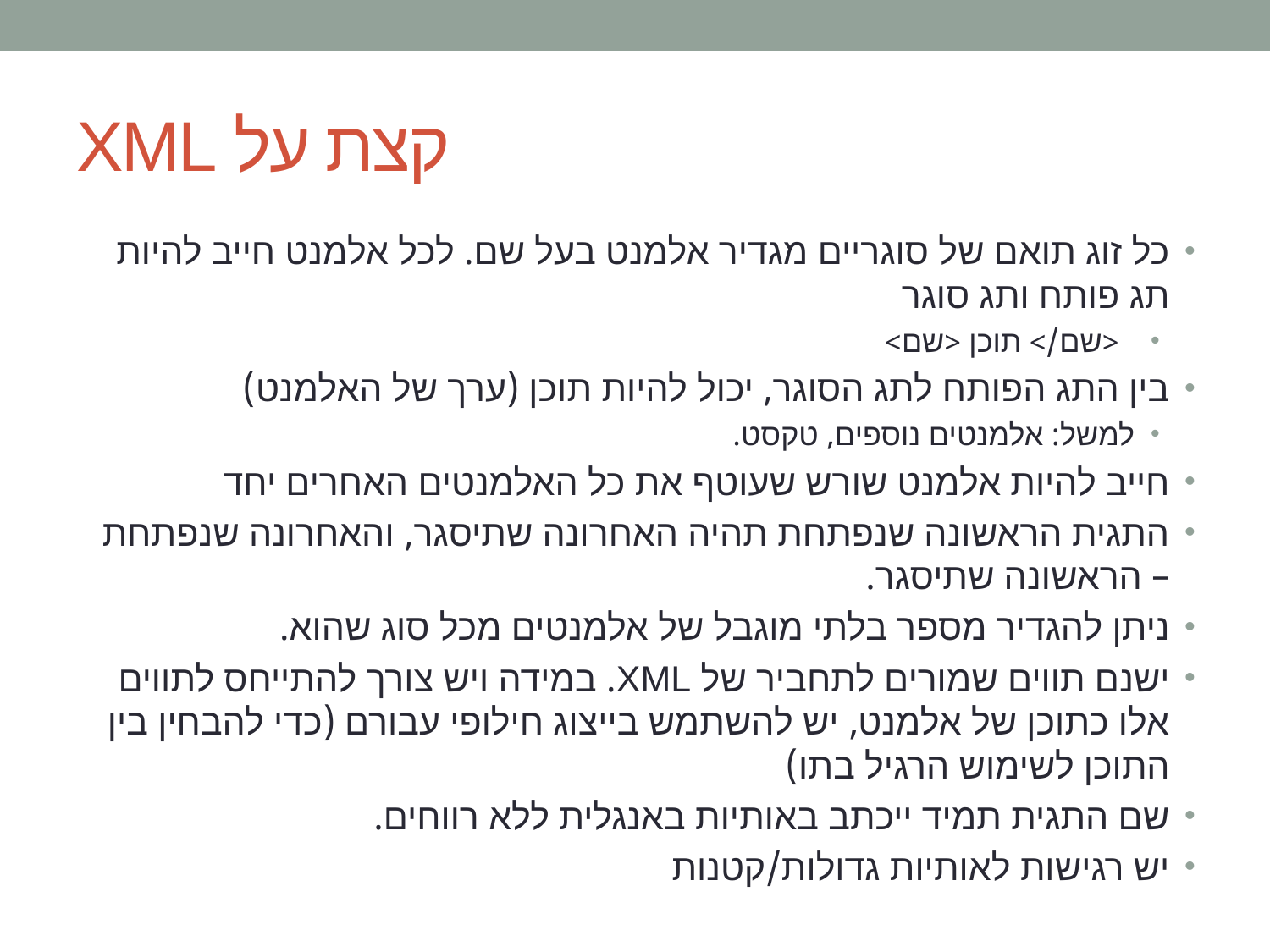

# קצת על XML
כל זוג תואם של סוגריים מגדיר אלמנט בעל שם. לכל אלמנט חייב להיות תג פותח ותג סוגר
  <שם/> תוכן <שם>
בין התג הפותח לתג הסוגר, יכול להיות תוכן (ערך של האלמנט)
למשל: אלמנטים נוספים, טקסט.
חייב להיות אלמנט שורש שעוטף את כל האלמנטים האחרים יחד
התגית הראשונה שנפתחת תהיה האחרונה שתיסגר, והאחרונה שנפתחת – הראשונה שתיסגר.
ניתן להגדיר מספר בלתי מוגבל של אלמנטים מכל סוג שהוא.
ישנם תווים שמורים לתחביר של XML. במידה ויש צורך להתייחס לתווים אלו כתוכן של אלמנט, יש להשתמש בייצוג חילופי עבורם (כדי להבחין בין התוכן לשימוש הרגיל בתו)
שם התגית תמיד ייכתב באותיות באנגלית ללא רווחים.
יש רגישות לאותיות גדולות/קטנות